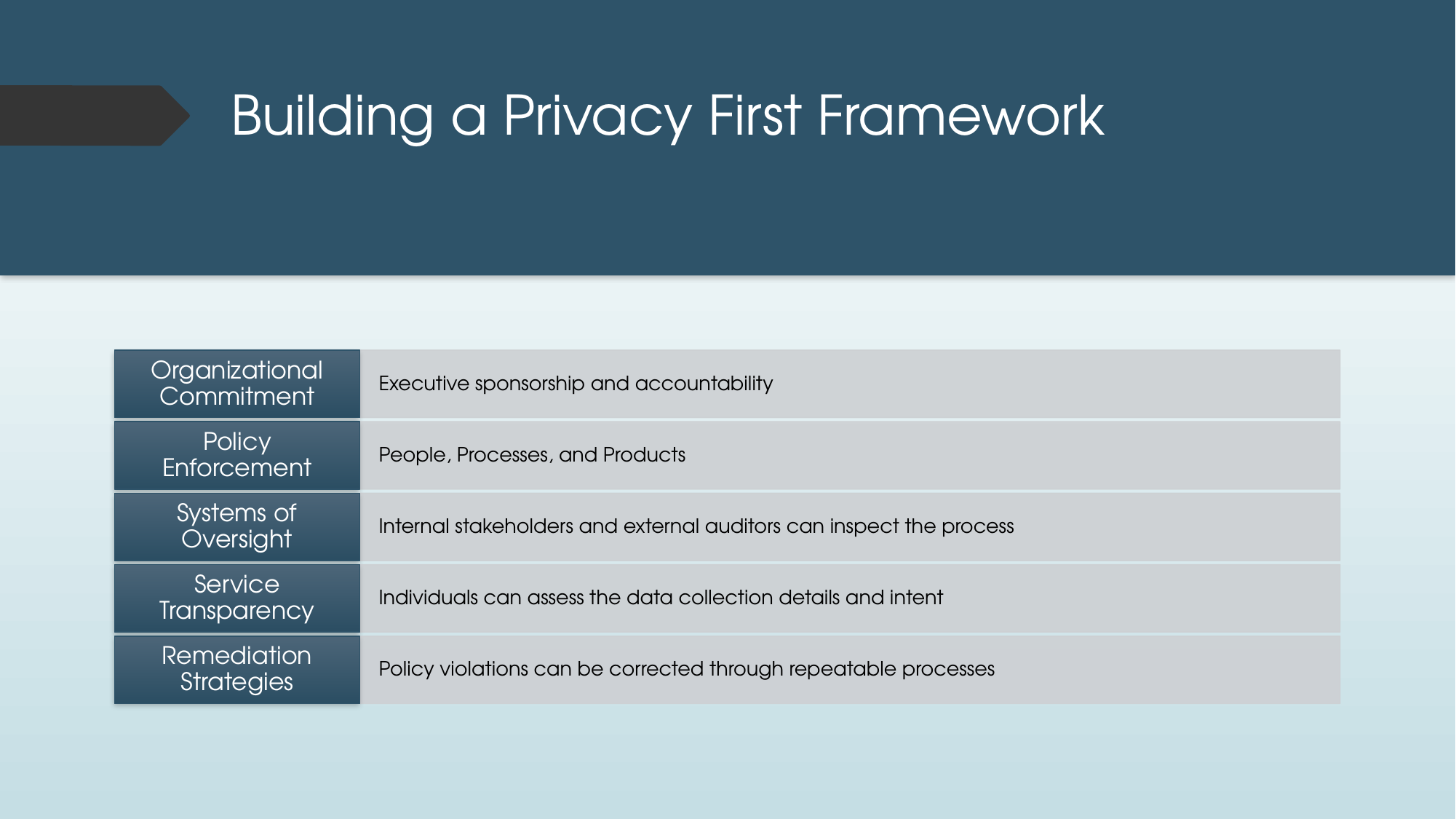

# Building a Privacy First Framework

Executive sponsorship and accountability
Organizational Commitment
People, Processes, and Products
Policy Enforcement
Internal stakeholders and external auditors can inspect the process
Systems of Oversight
Individuals can assess the data collection details and intent
Service Transparency
Policy violations can be corrected through repeatable processes
Remediation Strategies